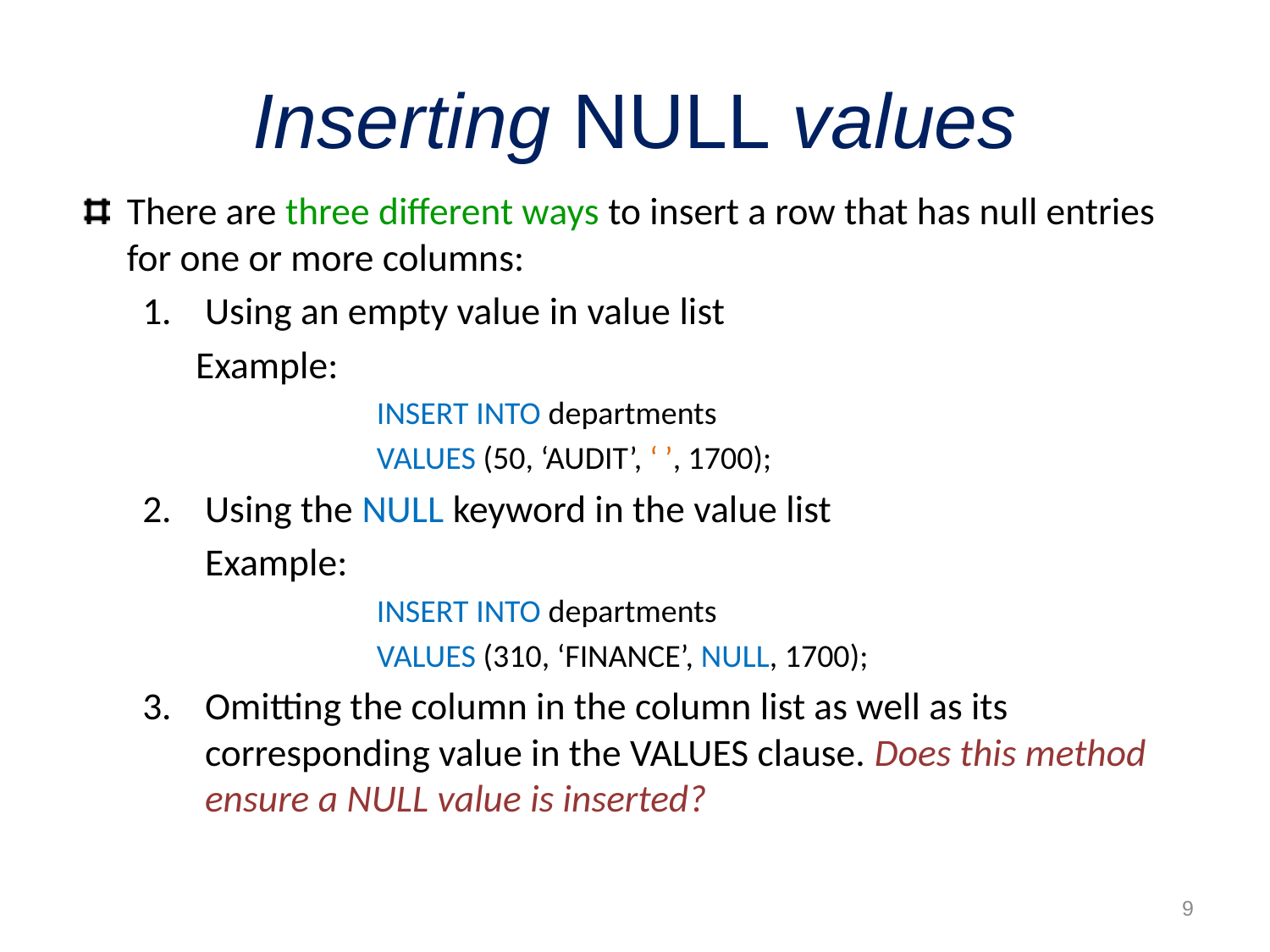

# Inserting NULL values
There are three different ways to insert a row that has null entries for one or more columns:
Using an empty value in value list
	Example:
INSERT INTO departments
VALUES (50, ‘AUDIT’, ‘ ’, 1700);
Using the NULL keyword in the value list
	Example:
INSERT INTO departments
VALUES (310, ‘FINANCE’, NULL, 1700);
Omitting the column in the column list as well as its corresponding value in the VALUES clause. Does this method   ensure a NULL value is inserted?

9